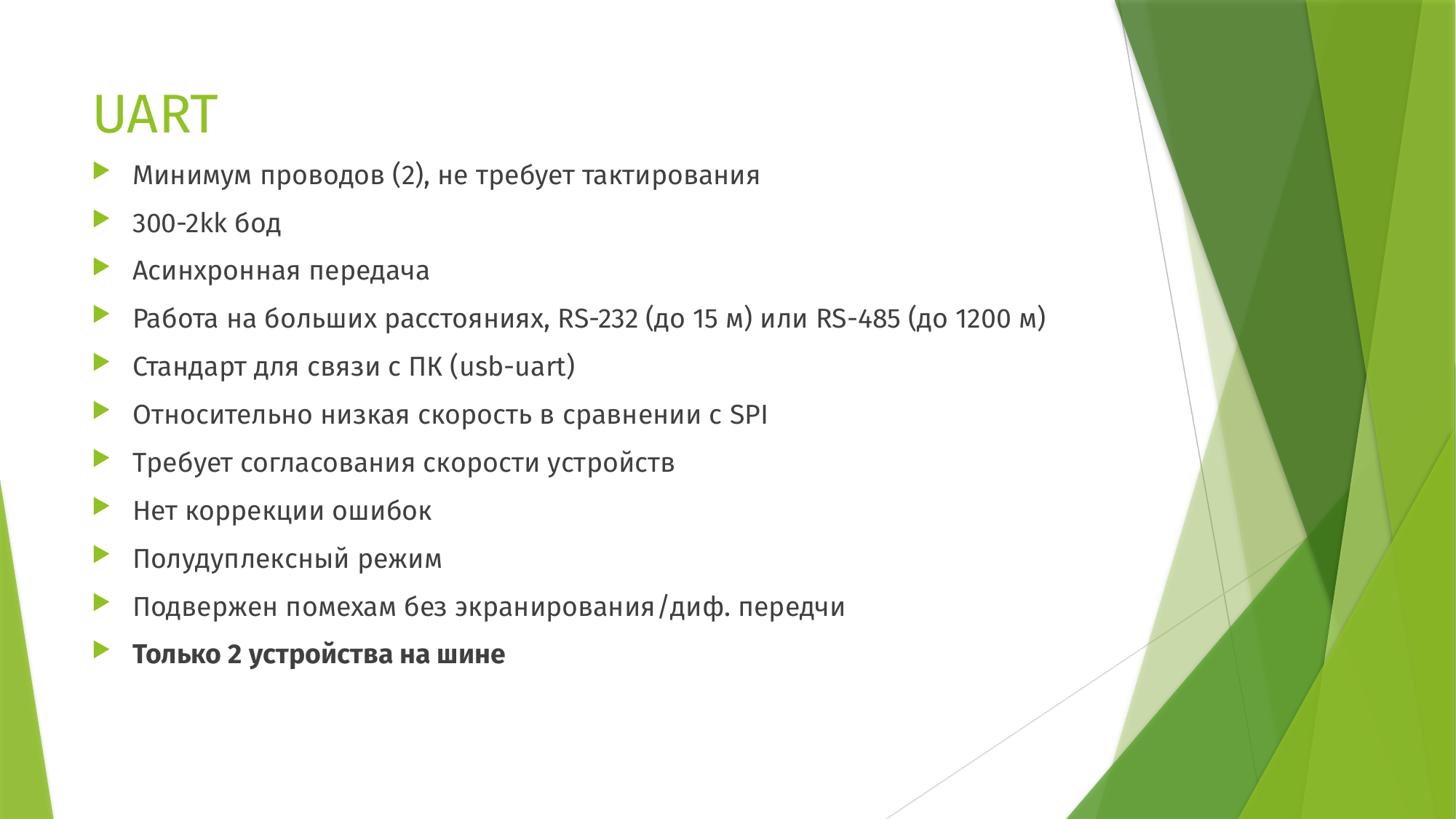

# UART
Минимум проводов (2), не требует тактирования
300-2kk бод
Асинхронная передача
Работа на больших расстояниях, RS-232 (до 15 м) или RS-485 (до 1200 м)
Стандарт для связи с ПК (usb-uart)
Относительно низкая скорость в сравнении с SPI
Требует согласования скорости устройств
Нет коррекции ошибок
Полудуплексный режим
Подвержен помехам без экранирования/диф. передчи
Только 2 устройства на шине